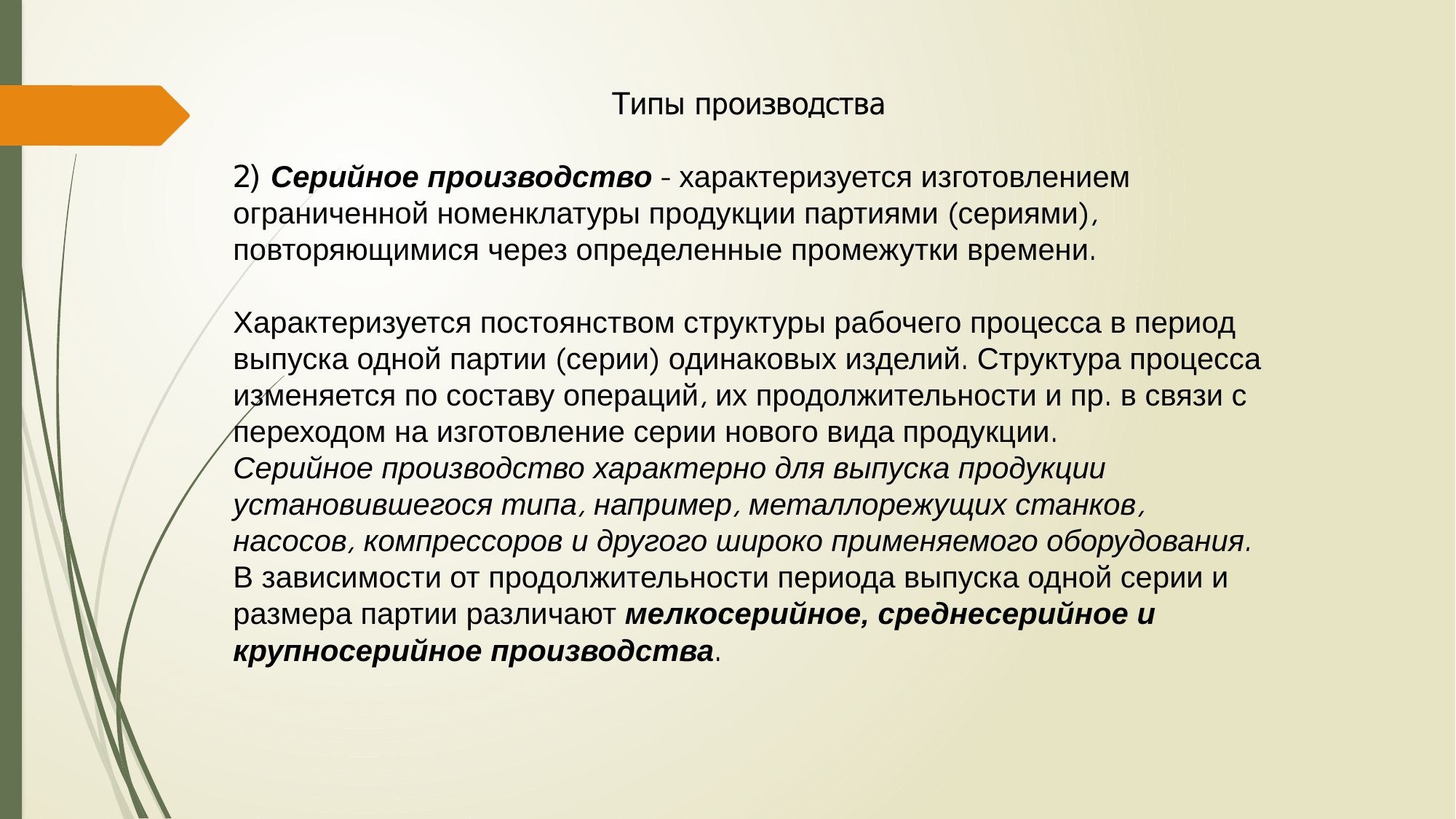

Типы производства

2) Серийное производство - характеризуется изготовлением ограниченной номенклатуры продукции партиями (сериями), повторяющимися через определенные промежутки времени.

Характеризуется постоянством структуры рабочего процесса в период выпуска одной партии (серии) одинаковых изделий. Структура процесса изменяется по составу операций, их продолжительности и пр. в связи с переходом на изготовление серии нового вида продукции.
Серийное производство характерно для выпуска продукции установившегося типа, например, металлорежущих станков, насосов, компрессоров и другого широко применяемого оборудования.
В зависимости от продолжительности периода выпуска одной серии и размера партии различают мелкосерийное, среднесерийное и крупносерийное производства.